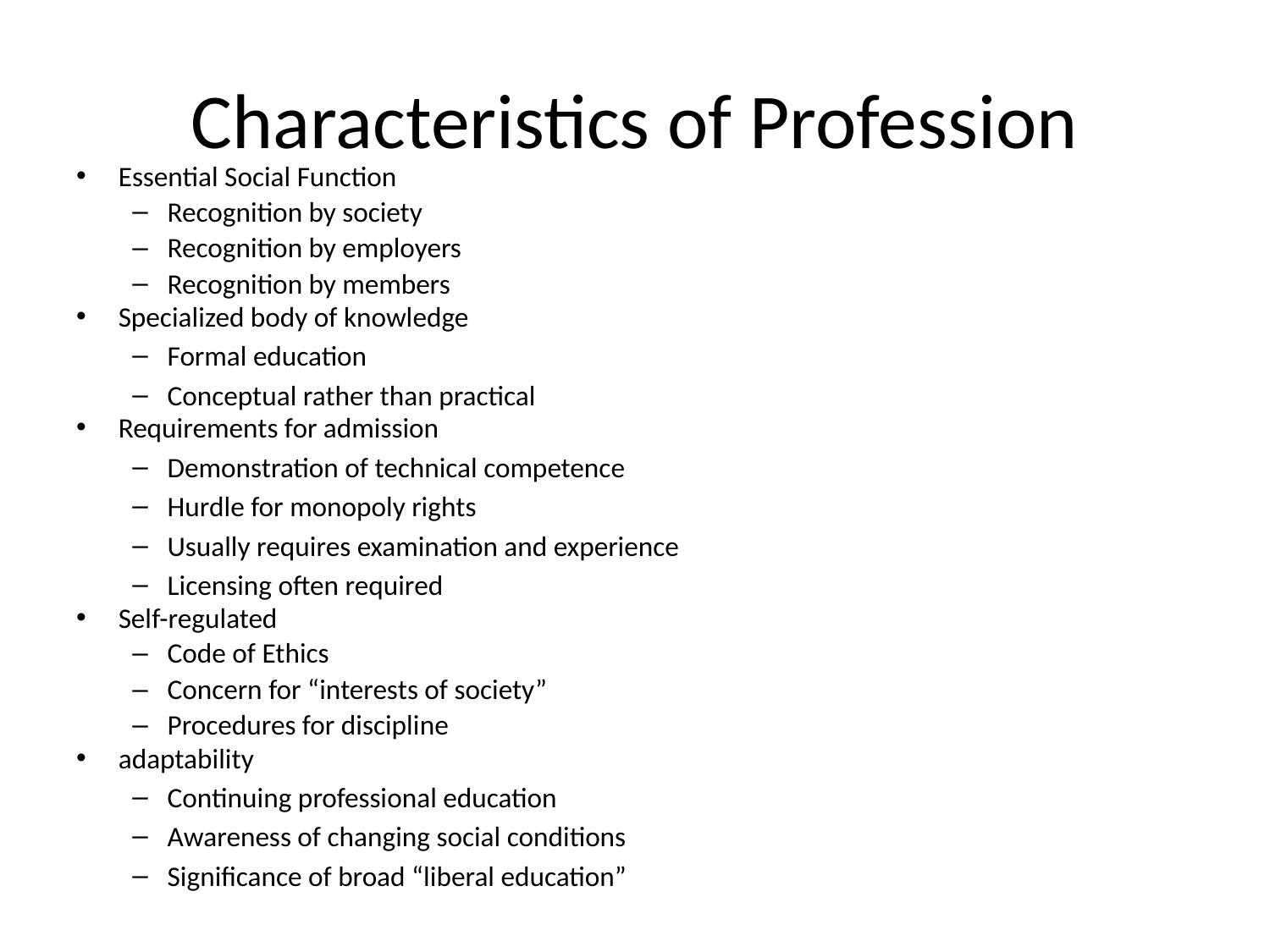

# Characteristics of Profession
Essential Social Function
Recognition by society
Recognition by employers
Recognition by members
Specialized body of knowledge
Formal education
Conceptual rather than practical
Requirements for admission
Demonstration of technical competence
Hurdle for monopoly rights
Usually requires examination and experience
Licensing often required
Self-regulated
Code of Ethics
Concern for “interests of society”
Procedures for discipline
adaptability
Continuing professional education
Awareness of changing social conditions
Significance of broad “liberal education”